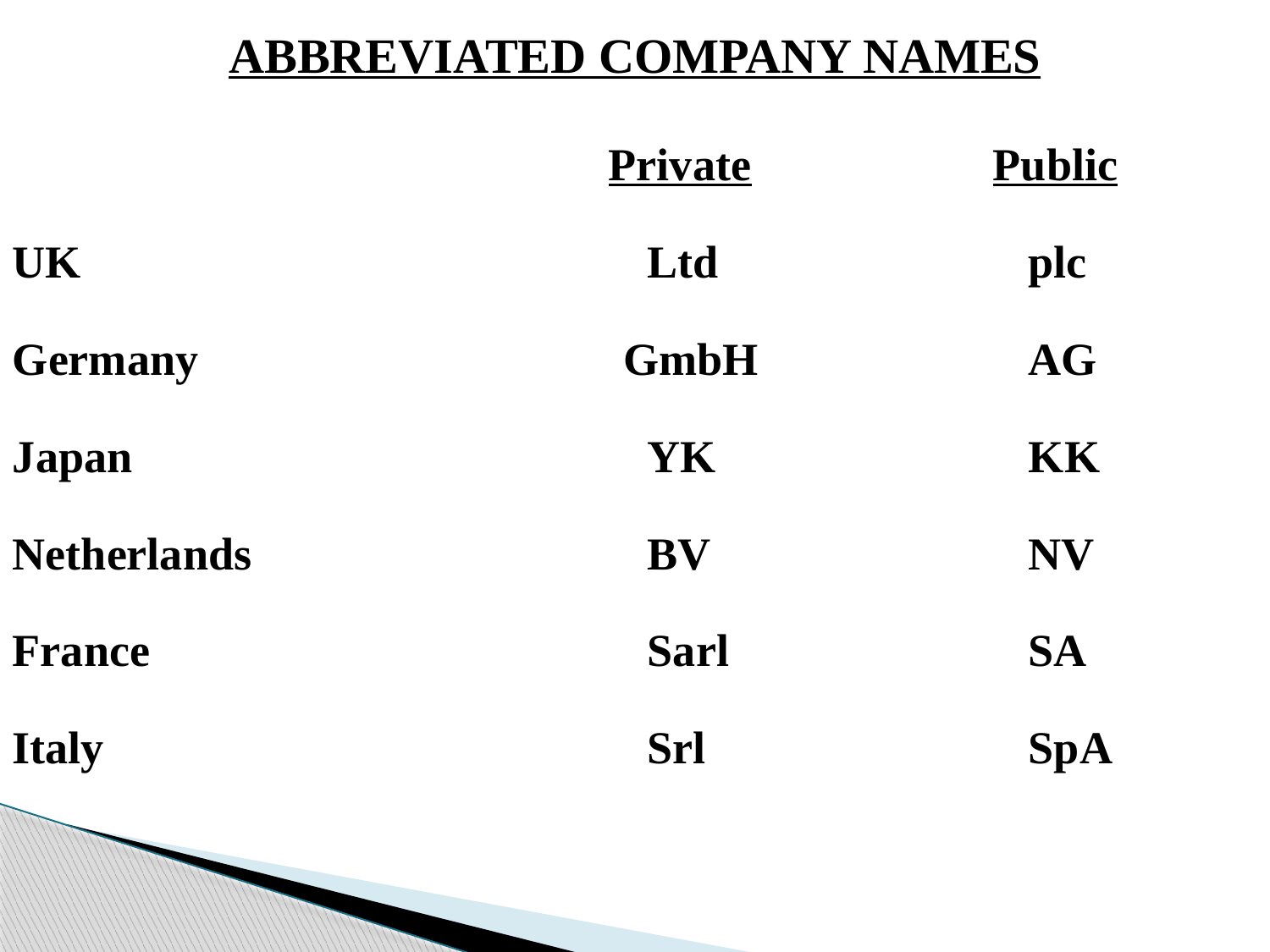

ABBREVIATED COMPANY NAMES

				        Private		        Public
UK					Ltd			plc
Germany			         GmbH			AG
Japan					YK			KK
Netherlands				BV			NV
France				Sarl			SA
Italy					Srl			SpA